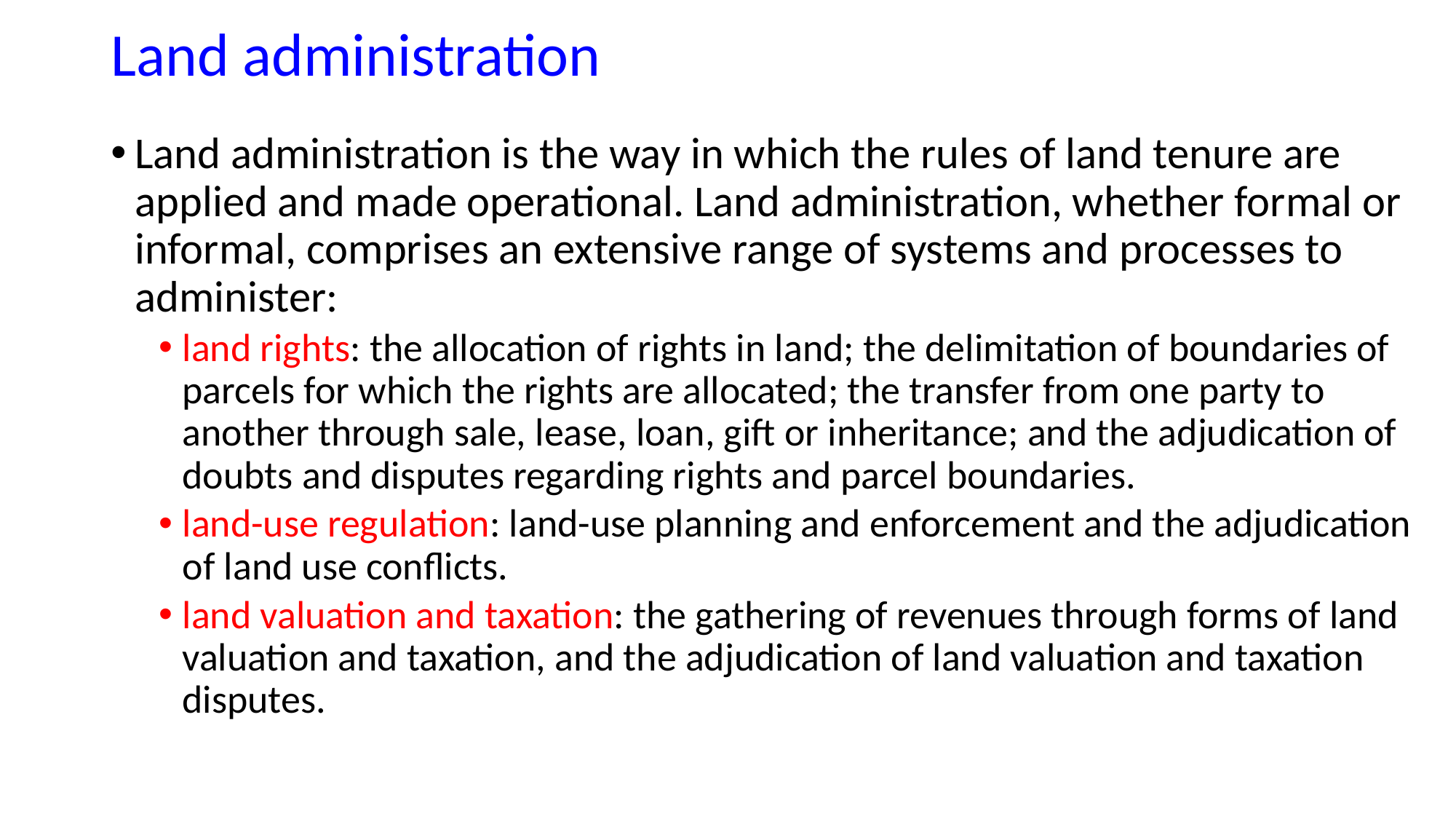

# Land administration
Land administration is the way in which the rules of land tenure are applied and made operational. Land administration, whether formal or informal, comprises an extensive range of systems and processes to administer:
land rights: the allocation of rights in land; the delimitation of boundaries of parcels for which the rights are allocated; the transfer from one party to another through sale, lease, loan, gift or inheritance; and the adjudication of doubts and disputes regarding rights and parcel boundaries.
land-use regulation: land-use planning and enforcement and the adjudication of land use conflicts.
land valuation and taxation: the gathering of revenues through forms of land valuation and taxation, and the adjudication of land valuation and taxation disputes.